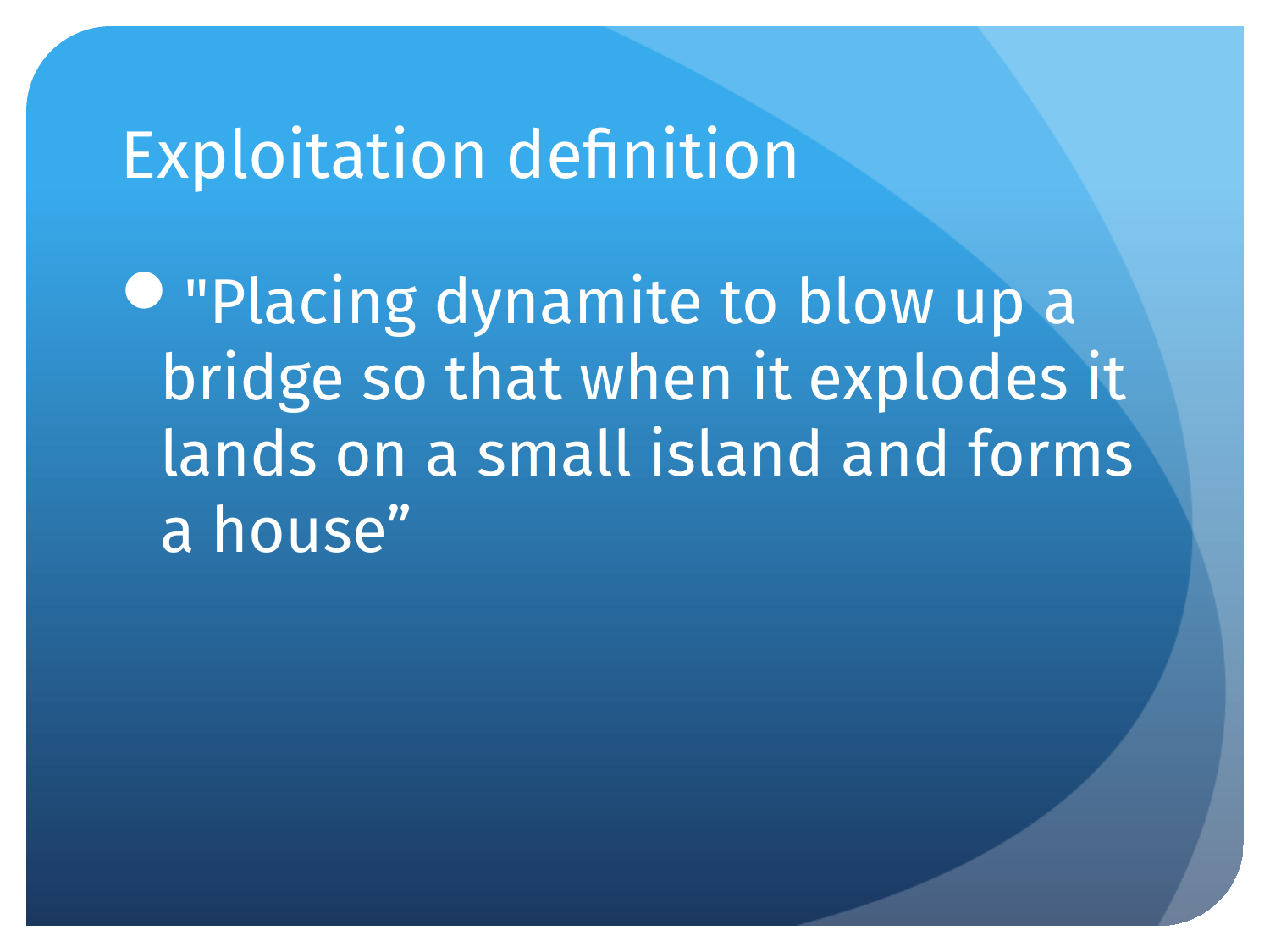

# Exploitation definition
"Placing dynamite to blow up a bridge so that when it explodes it lands on a small island and forms a house”